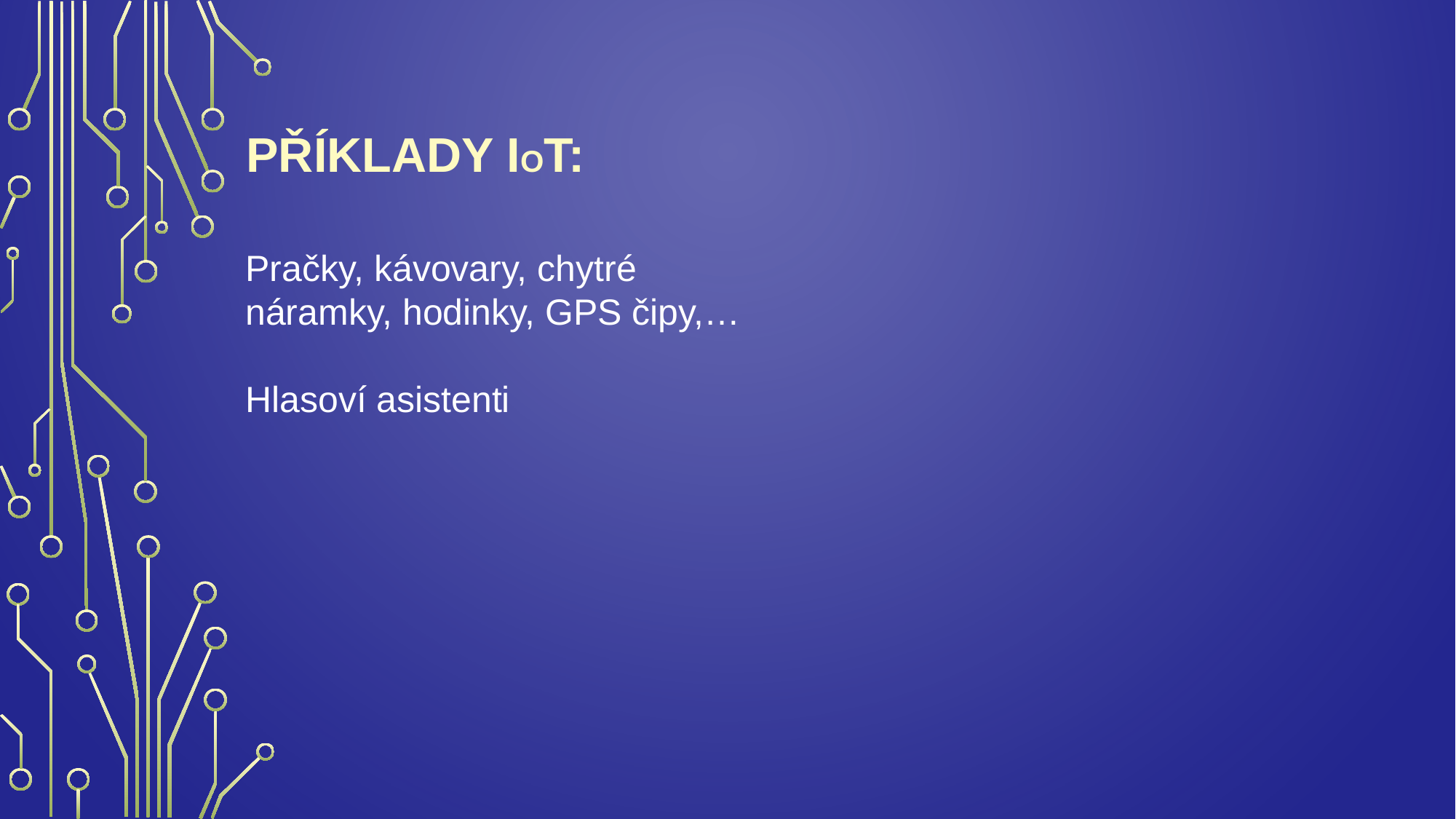

# Příklady Iot:
Pračky, kávovary, chytré náramky, hodinky, GPS čipy,…

Hlasoví asistenti